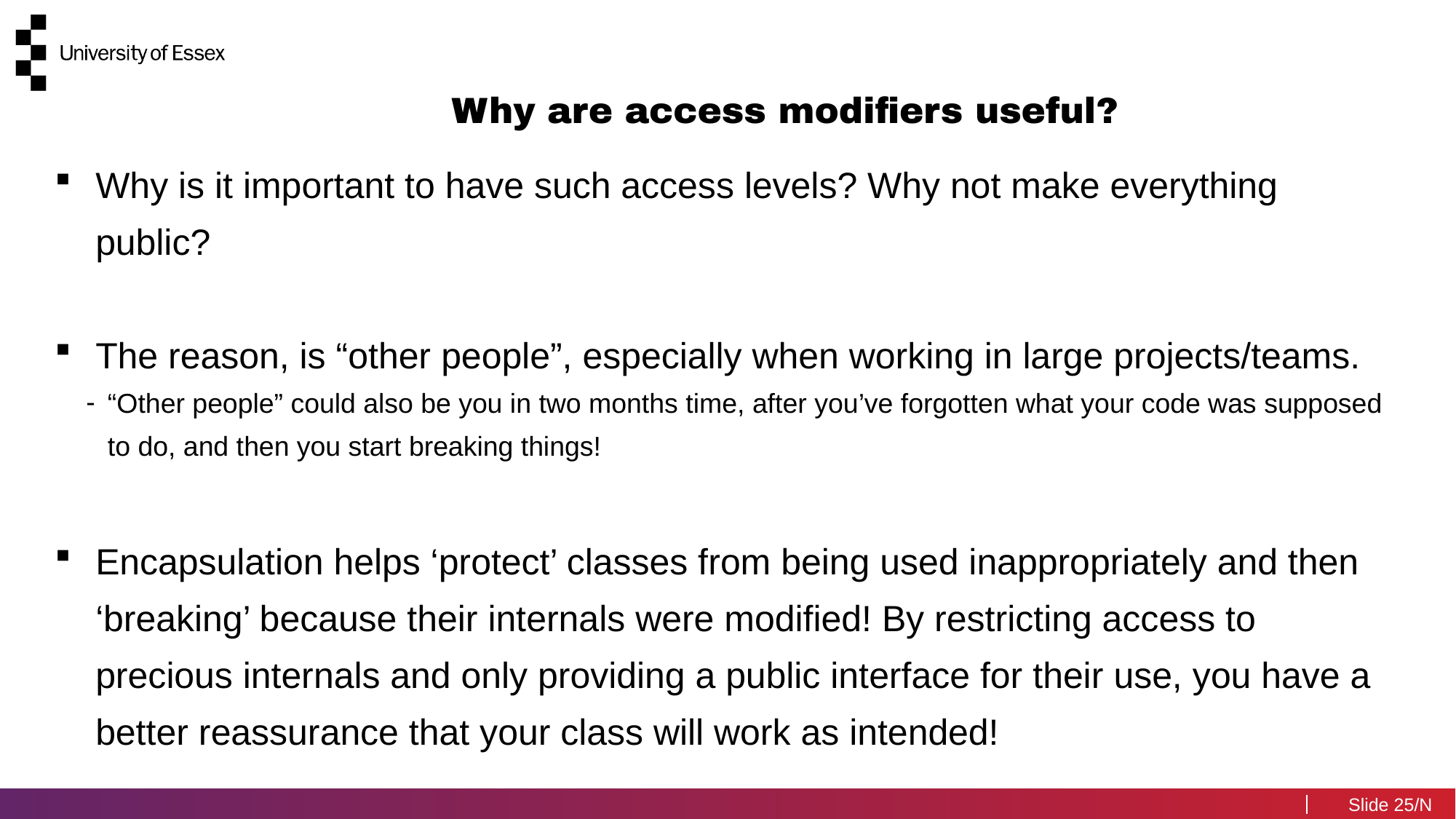

Why are access modifiers useful?
Why is it important to have such access levels? Why not make everything public?

The reason, is “other people”, especially when working in large projects/teams.
“Other people” could also be you in two months time, after you’ve forgotten what your code was supposed to do, and then you start breaking things!

Encapsulation helps ‘protect’ classes from being used inappropriately and then ‘breaking’ because their internals were modified! By restricting access to precious internals and only providing a public interface for their use, you have a better reassurance that your class will work as intended!
25/N